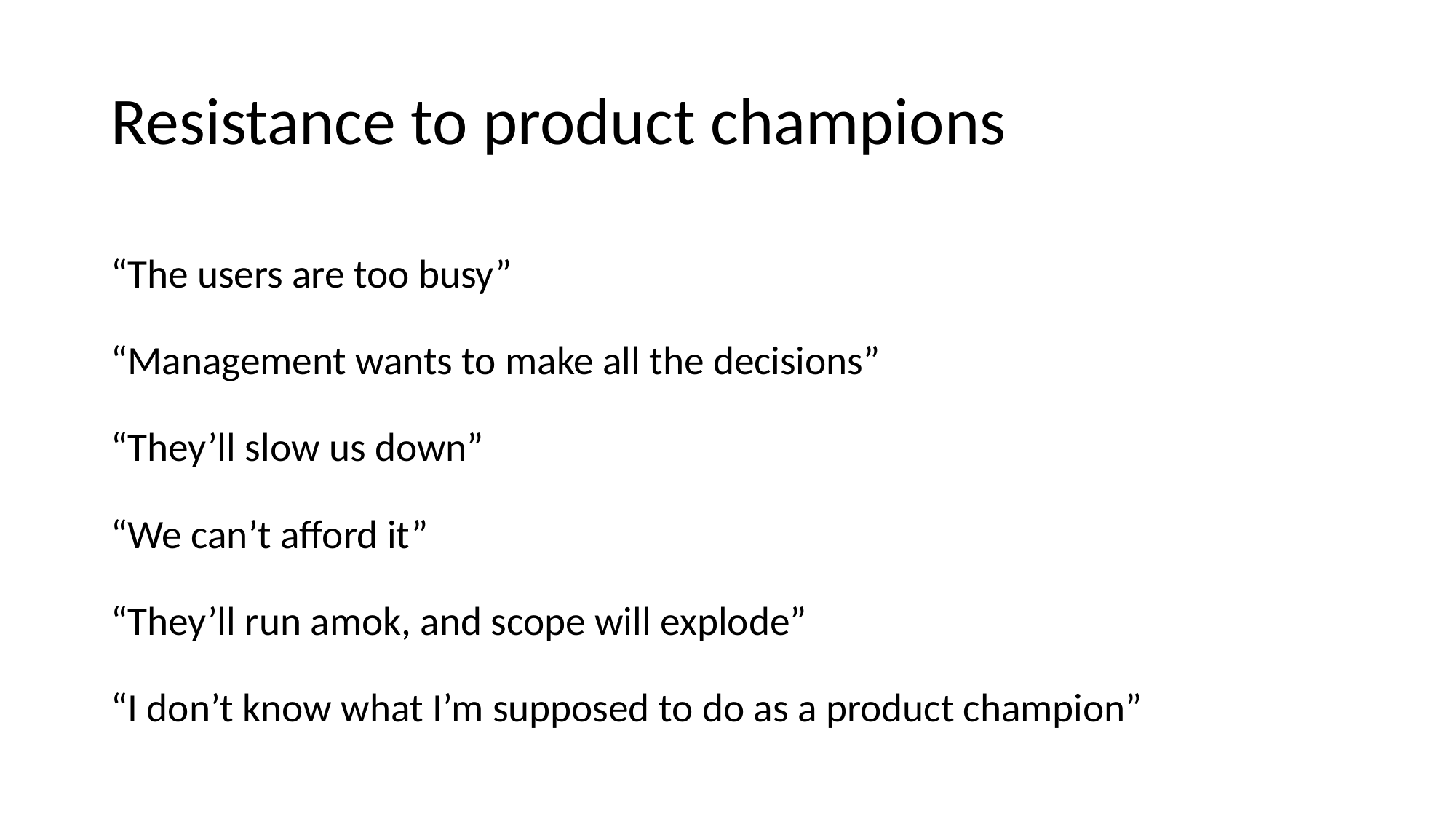

# Resistance to product champions
“The users are too busy”
“Management wants to make all the decisions”
“They’ll slow us down”
“We can’t afford it”
“They’ll run amok, and scope will explode”
“I don’t know what I’m supposed to do as a product champion”